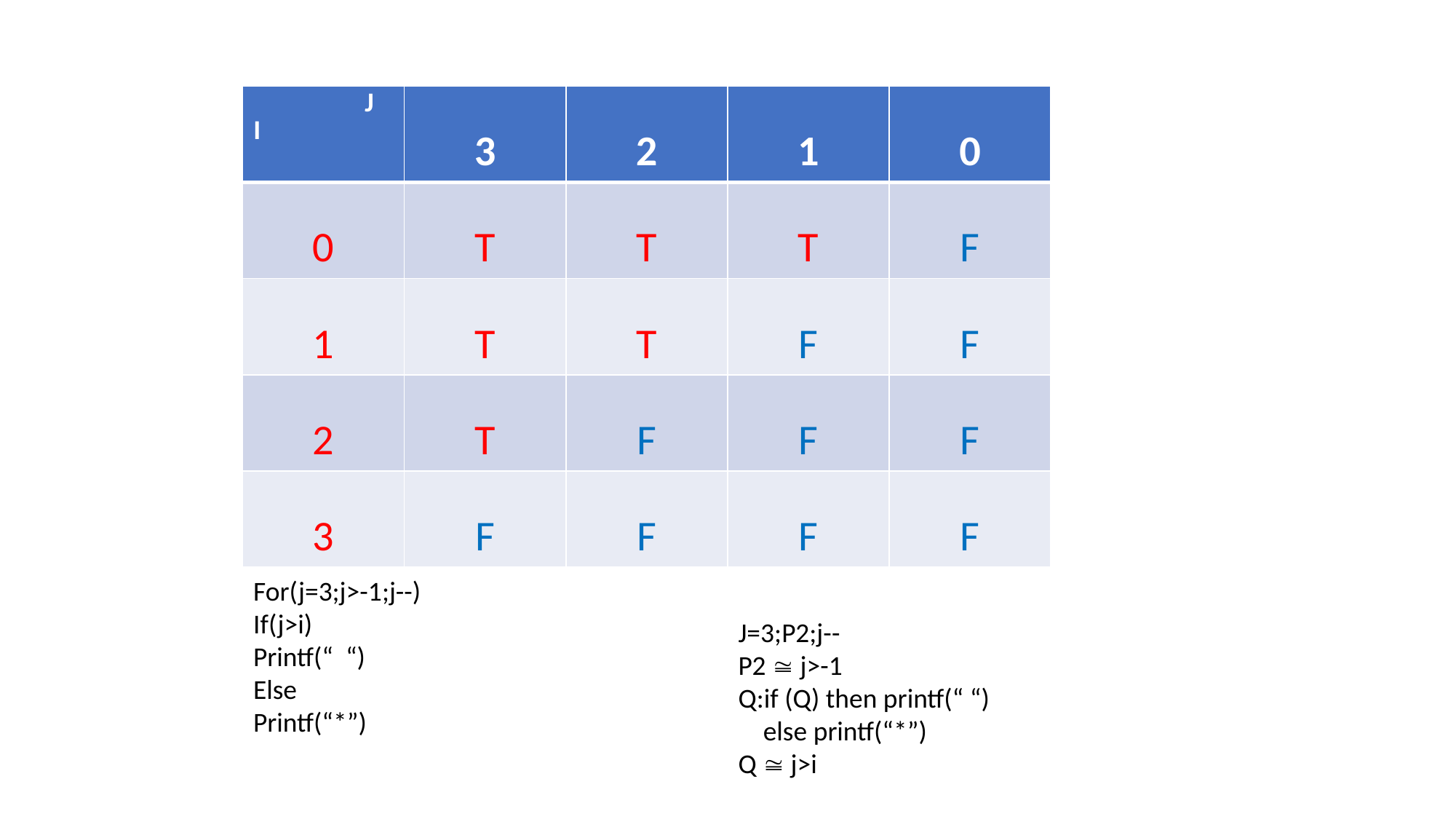

| J I | 3 | 2 | 1 | 0 |
| --- | --- | --- | --- | --- |
| 0 | T | T | T | F |
| 1 | T | T | F | F |
| 2 | T | F | F | F |
| 3 | F | F | F | F |
For(j=3;j>-1;j--)
If(j>i)
Printf(“  “)
Else
Printf(“*”)

J=3;P2;j--
P2 ≅ j>-1
Q:if (Q) then printf(“ “)
    else printf(“*”)
Q ≅ j>i